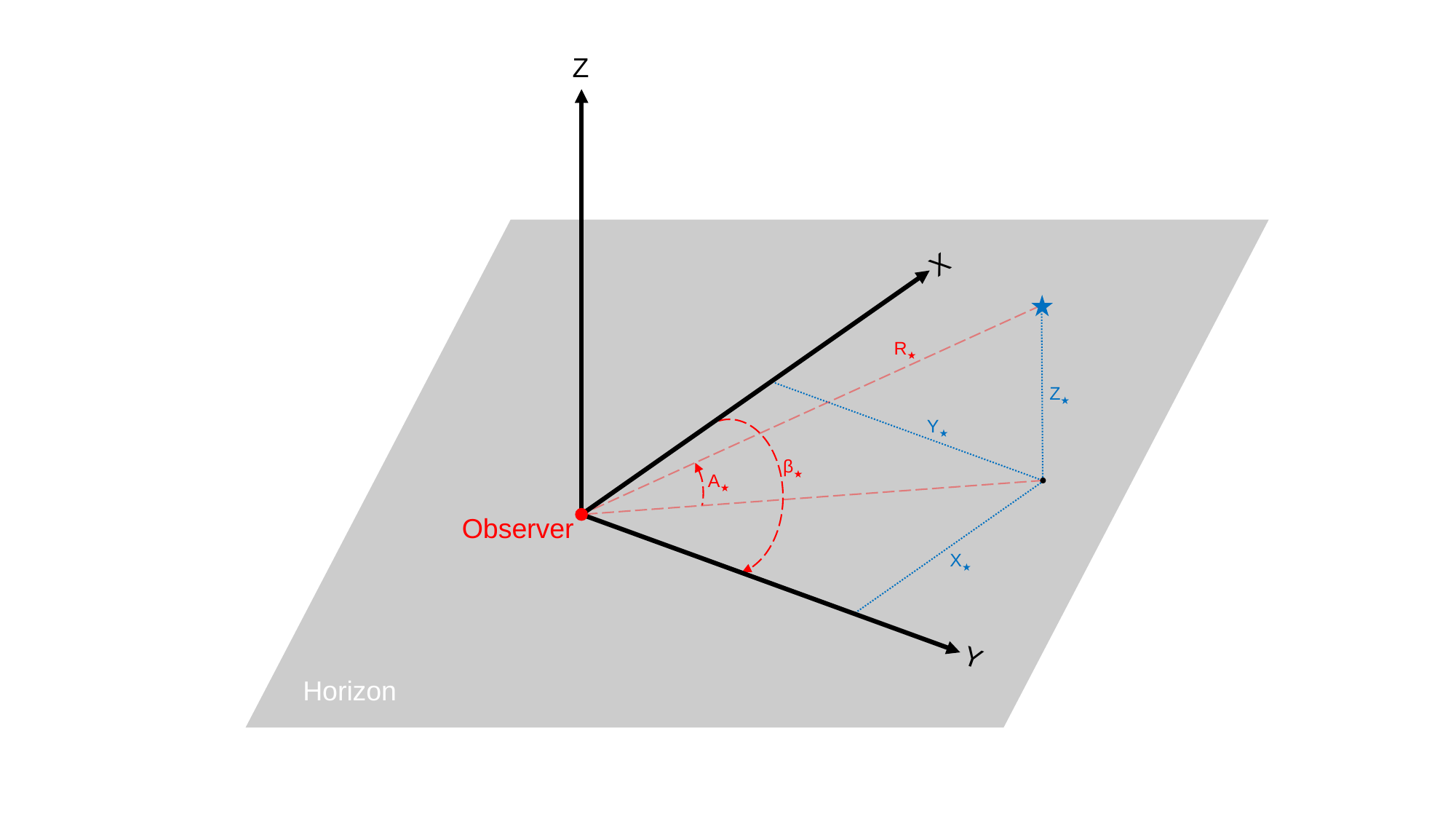

Z

X

R★
Z★
Y★

β★
A★

Observer

X★
Y
Horizon